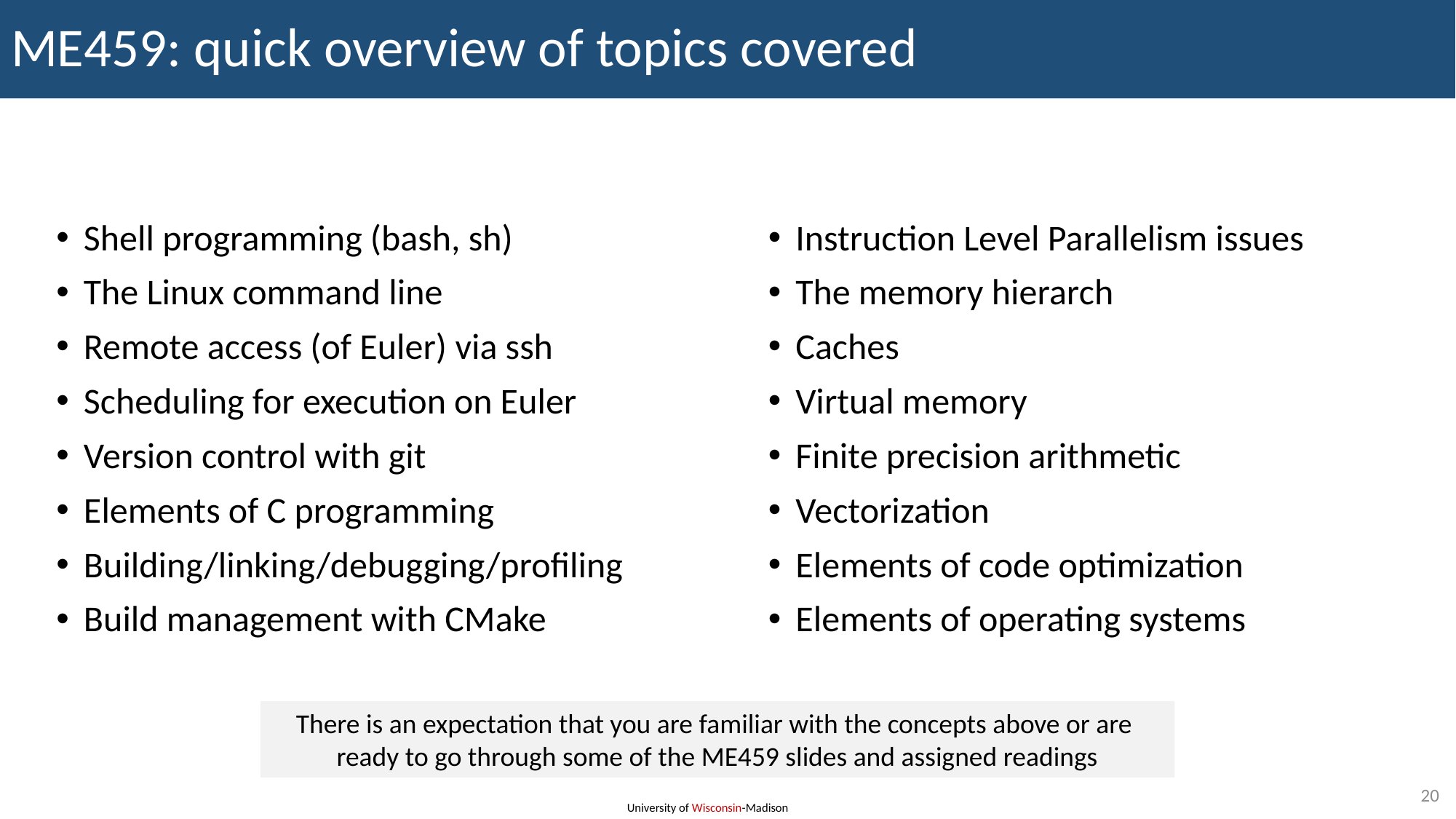

# ME459: quick overview of topics covered
Shell programming (bash, sh)
The Linux command line
Remote access (of Euler) via ssh
Scheduling for execution on Euler
Version control with git
Elements of C programming
Building/linking/debugging/profiling
Build management with CMake
Instruction Level Parallelism issues
The memory hierarch
Caches
Virtual memory
Finite precision arithmetic
Vectorization
Elements of code optimization
Elements of operating systems
There is an expectation that you are familiar with the concepts above or are
ready to go through some of the ME459 slides and assigned readings
20